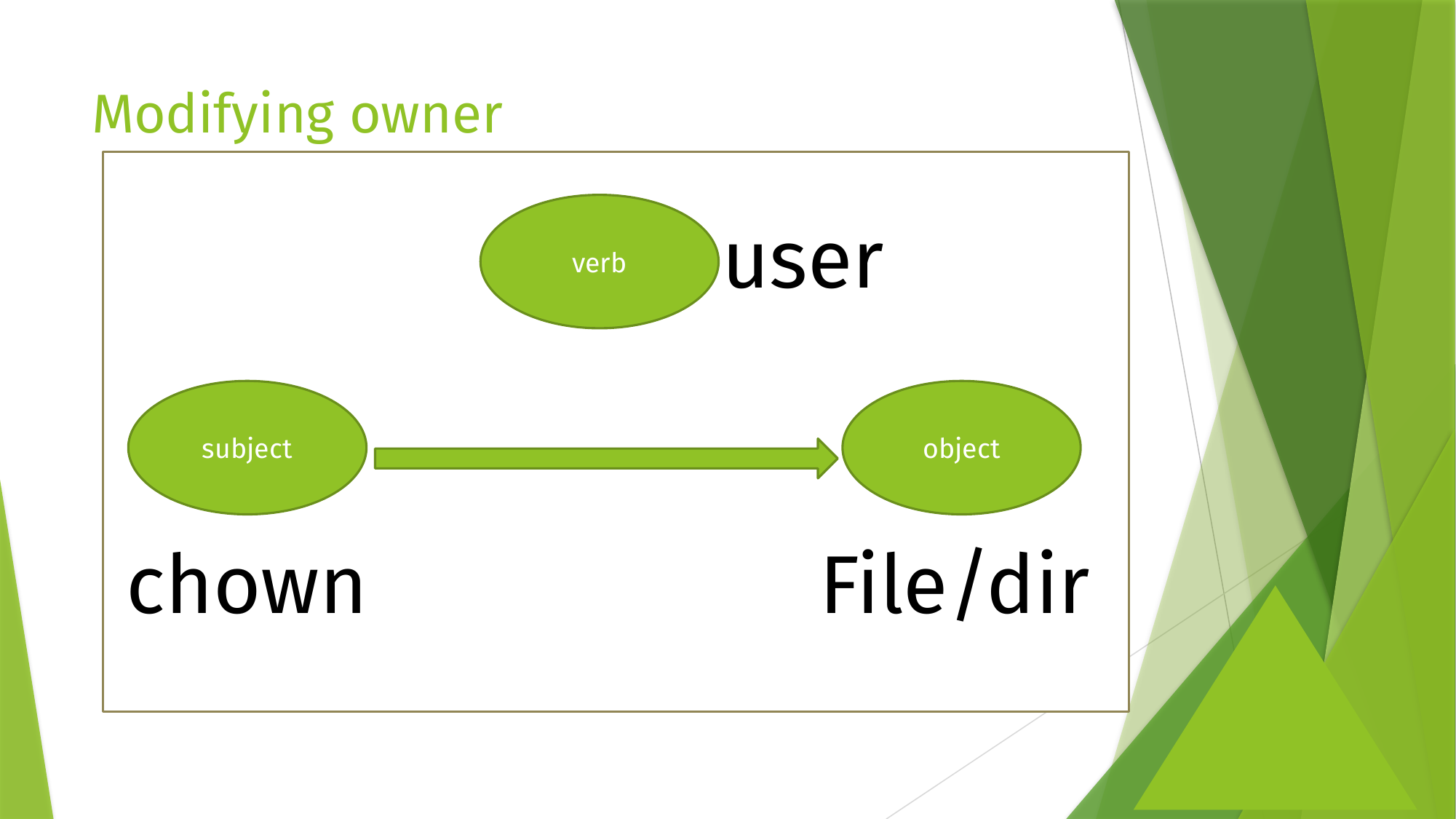

# Modifying owner

verb
user
object
subject

chown
File/dir